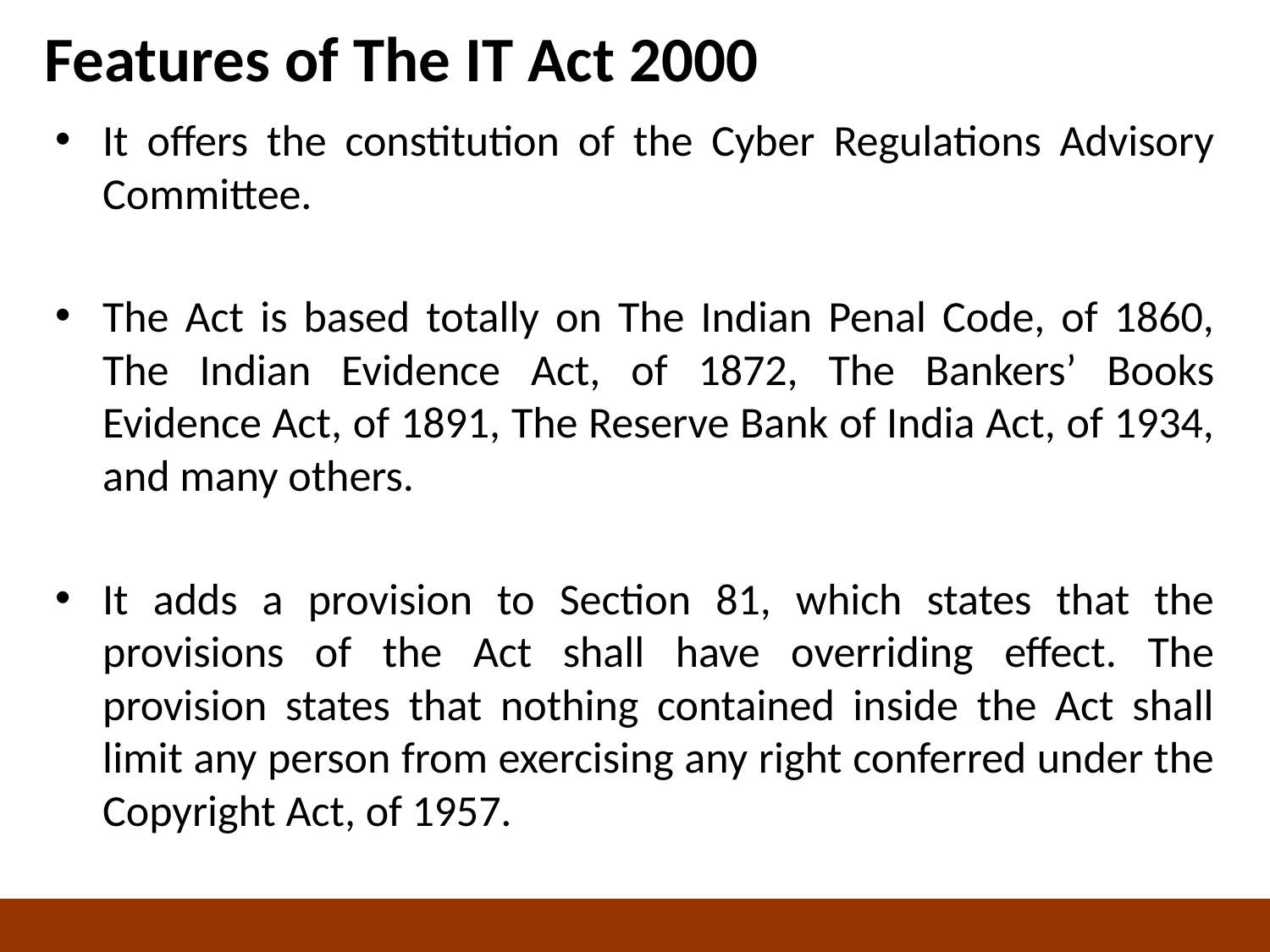

# Features of The IT Act 2000
It offers the constitution of the Cyber Regulations Advisory Committee.

The Act is based totally on The Indian Penal Code, of 1860, The Indian Evidence Act, of 1872, The Bankers’ Books Evidence Act, of 1891, The Reserve Bank of India Act, of 1934, and many others.

It adds a provision to Section 81, which states that the provisions of the Act shall have overriding effect. The provision states that nothing contained inside the Act shall limit any person from exercising any right conferred under the Copyright Act, of 1957.